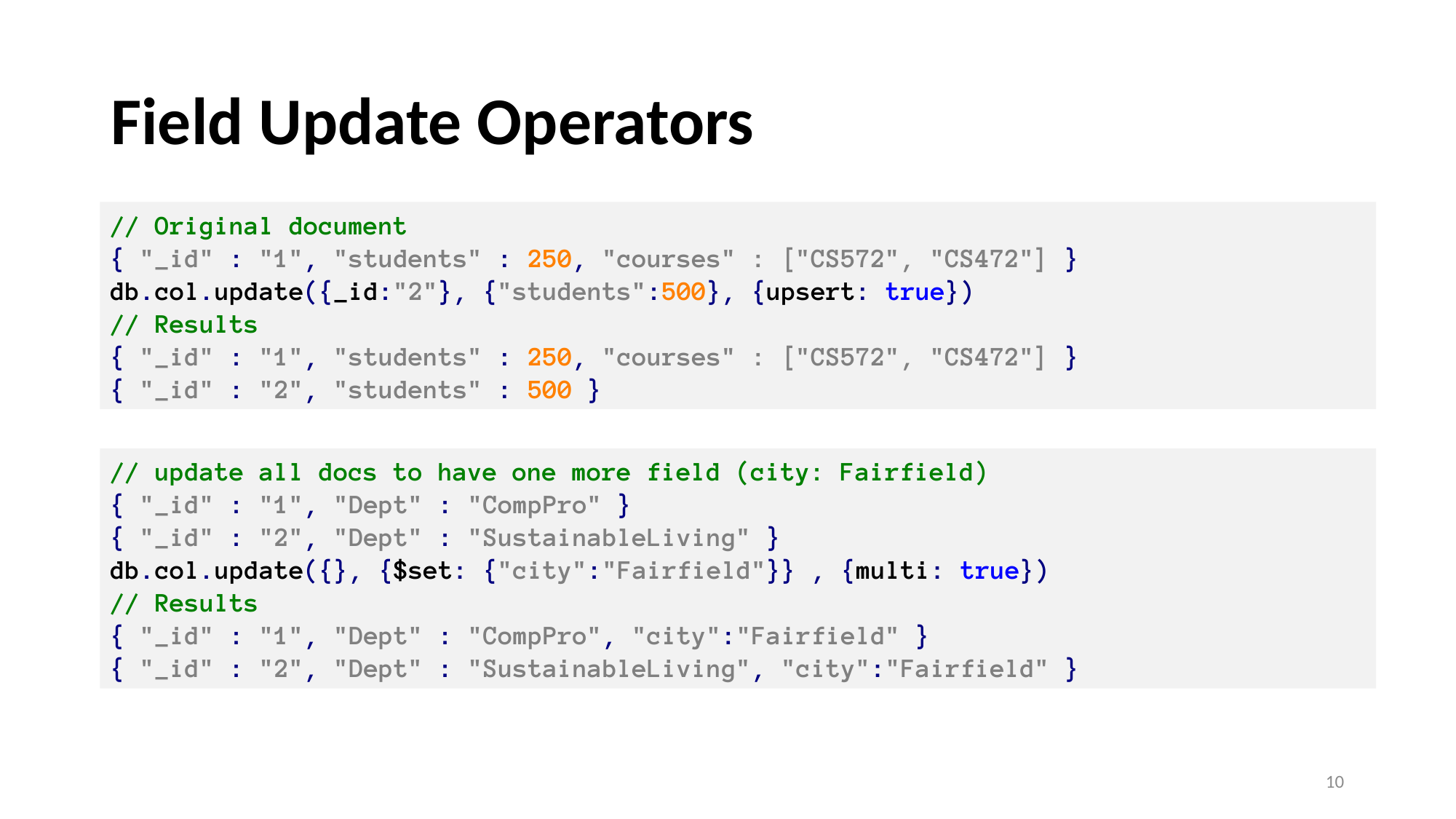

# Field Update Operators
// Original document
{ "_id" : "1", "students" : 250, "courses" : ["CS572", "CS472"] }
db.col.update({_id:"2"}, {"students":500}, {upsert: true})
// Results
{ "_id" : "1", "students" : 250, "courses" : ["CS572", "CS472"] }
{ "_id" : "2", "students" : 500 }
// update all docs to have one more field (city: Fairfield)
{ "_id" : "1", "Dept" : "CompPro" }
{ "_id" : "2", "Dept" : "SustainableLiving" }
db.col.update({}, {$set: {"city":"Fairfield"}} , {multi: true})
// Results
{ "_id" : "1", "Dept" : "CompPro", "city":"Fairfield" }
{ "_id" : "2", "Dept" : "SustainableLiving", "city":"Fairfield" }
10